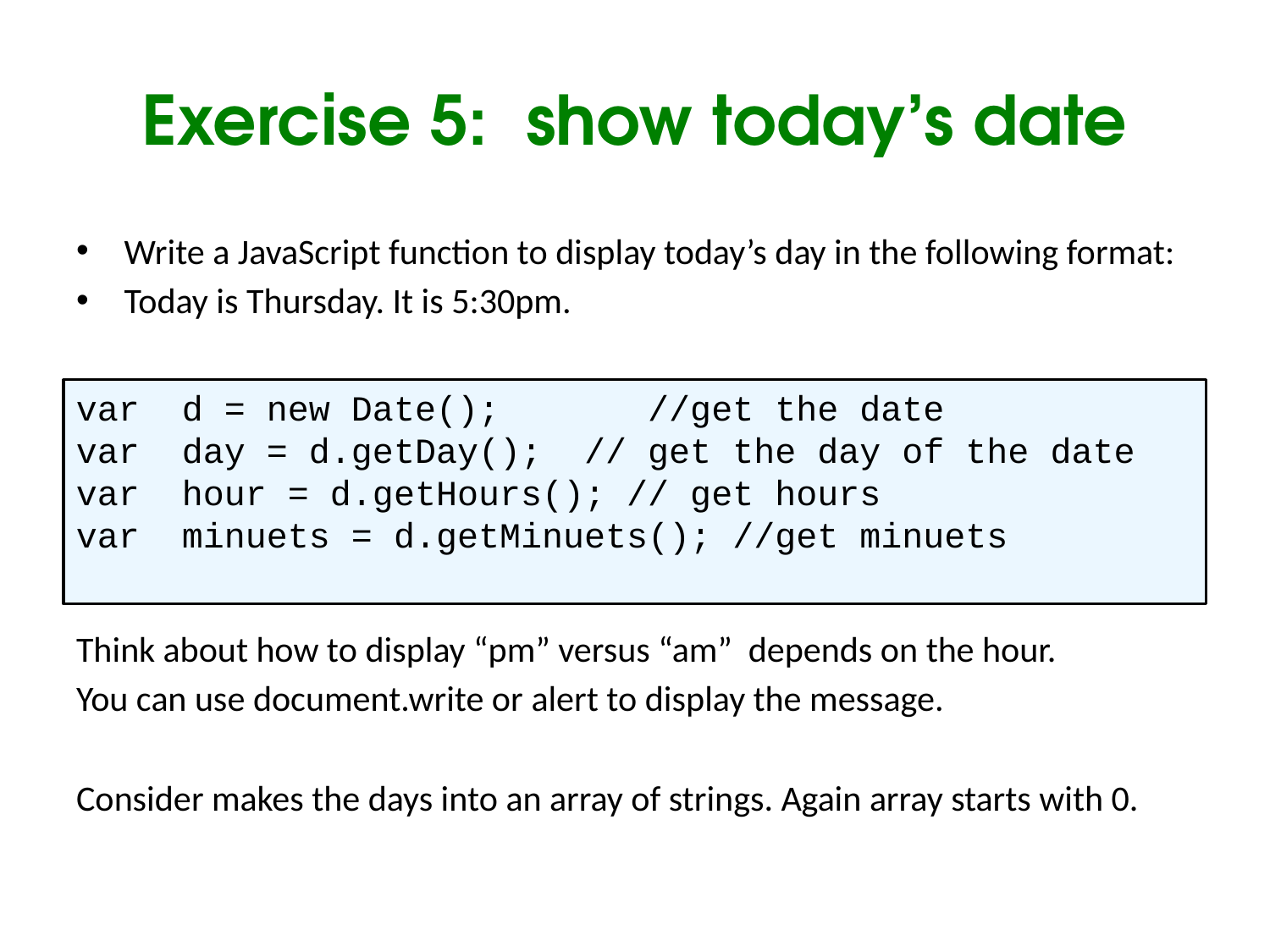

# Exercise 5:  show today’s date
Write a JavaScript function to display today’s day in the following format:
Today is Thursday. It is 5:30pm.

Think about how to display “pm” versus “am”  depends on the hour.
You can use document.write or alert to display the message.

Consider makes the days into an array of strings. Again array starts with 0.

var  d = new Date();       //get the date
var  day = d.getDay();  // get the day of the date
var  hour = d.getHours(); // get hours
var  minuets = d.getMinuets(); //get minuets